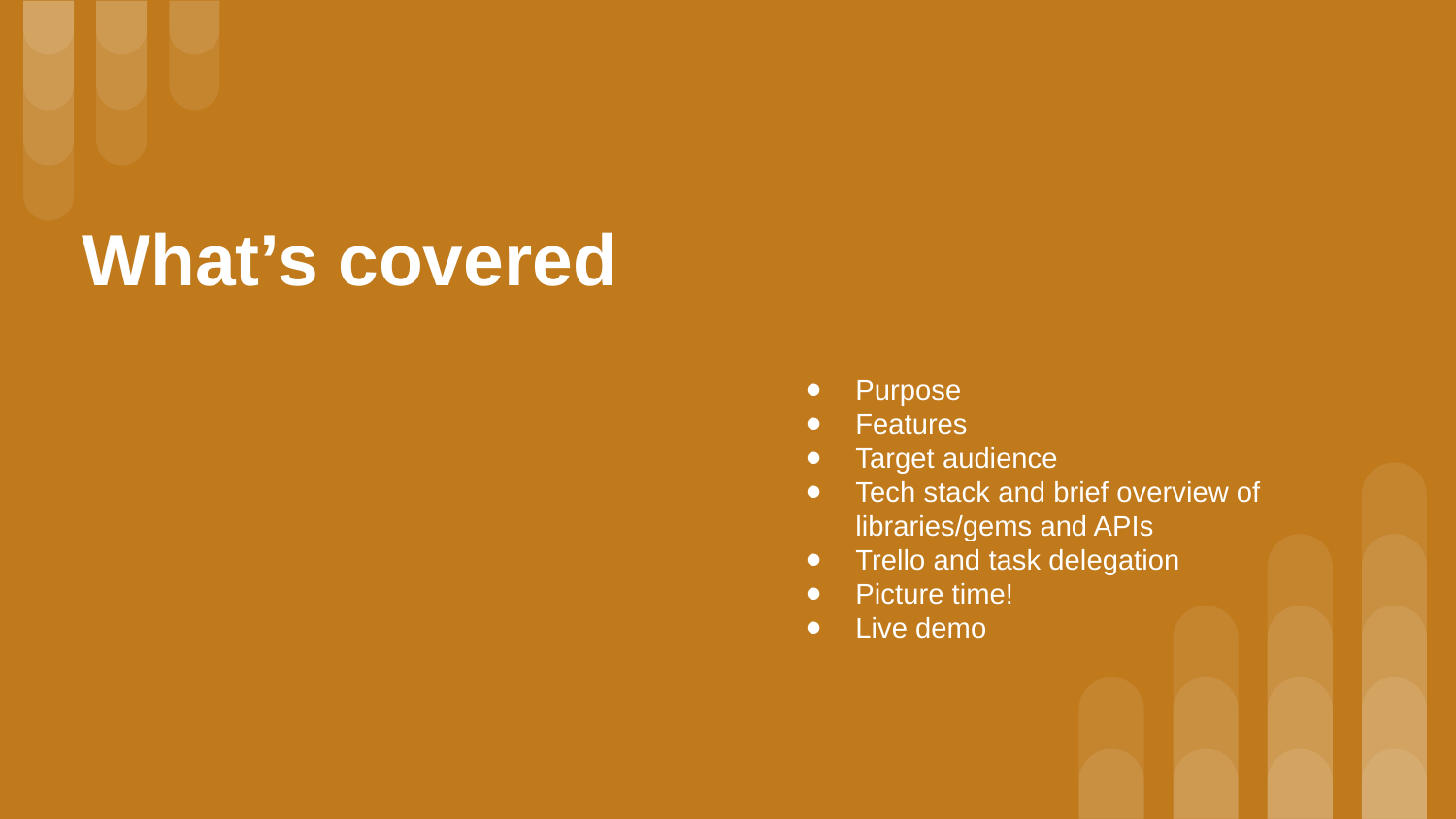

# What’s covered
Purpose
Features
Target audience
Tech stack and brief overview of libraries/gems and APIs
Trello and task delegation
Picture time!
Live demo